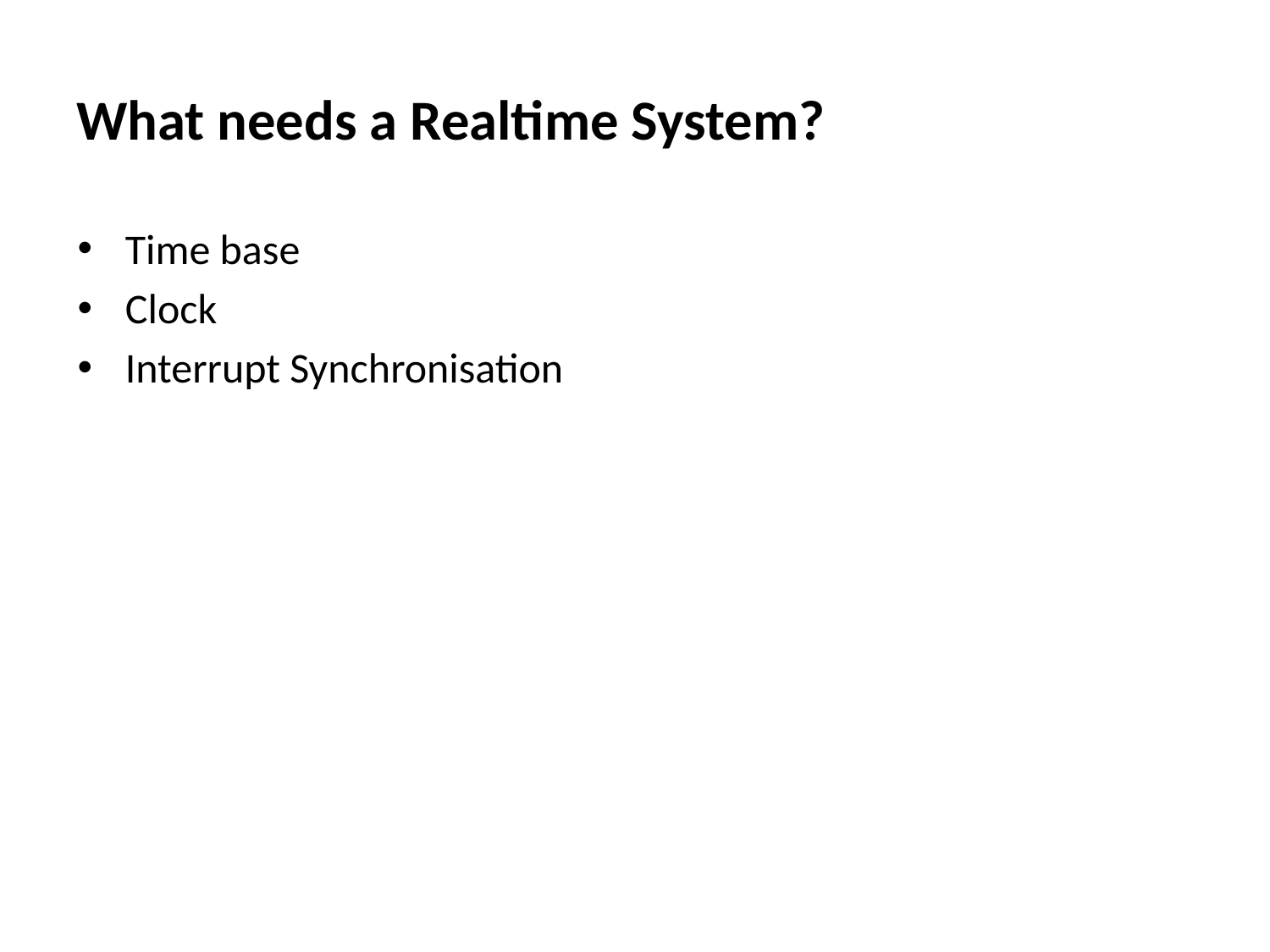

# What needs a Realtime System?
Time base
Clock
Interrupt Synchronisation